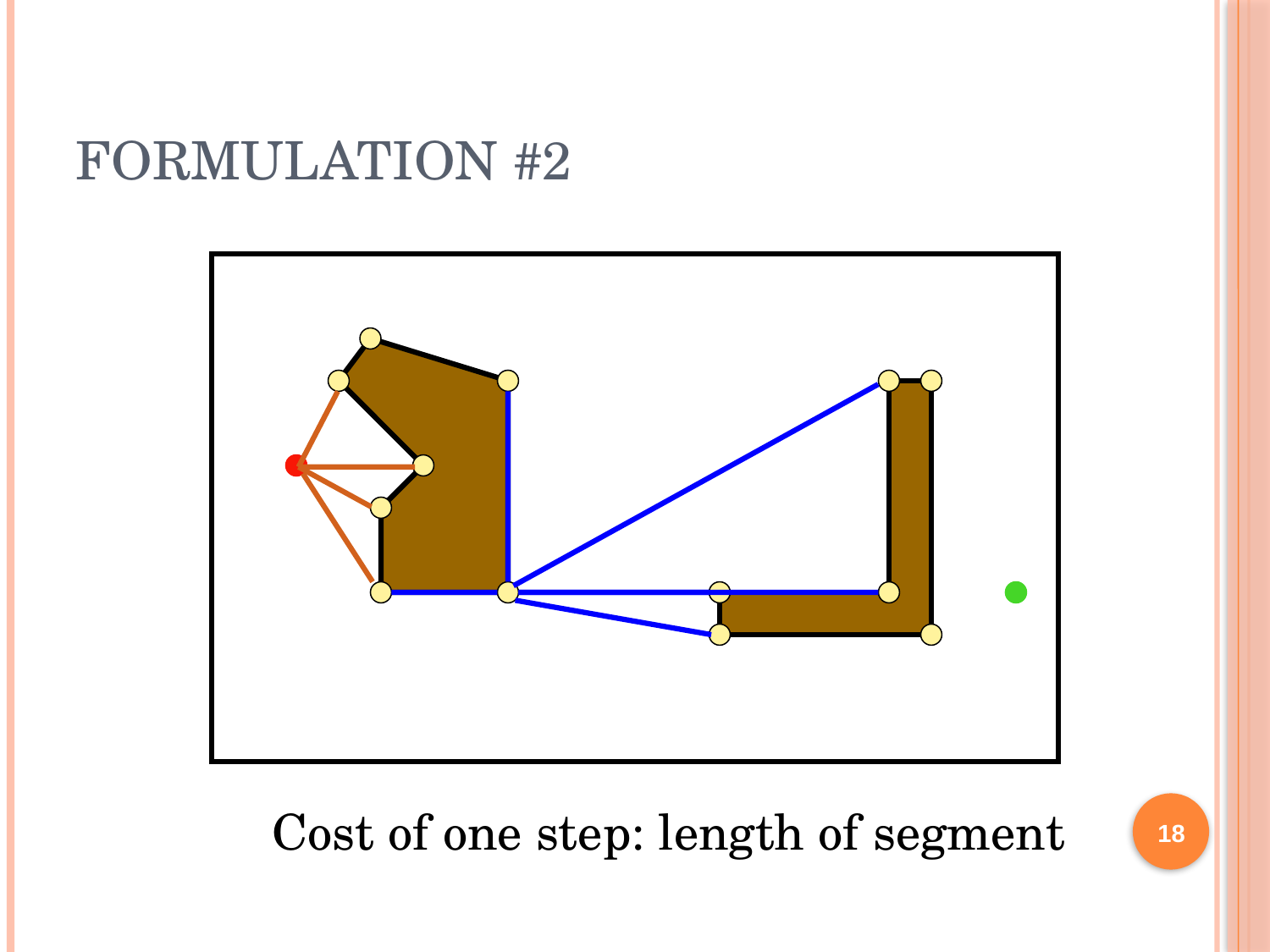

# Formulation #2

Cost of one step: length of segment

18